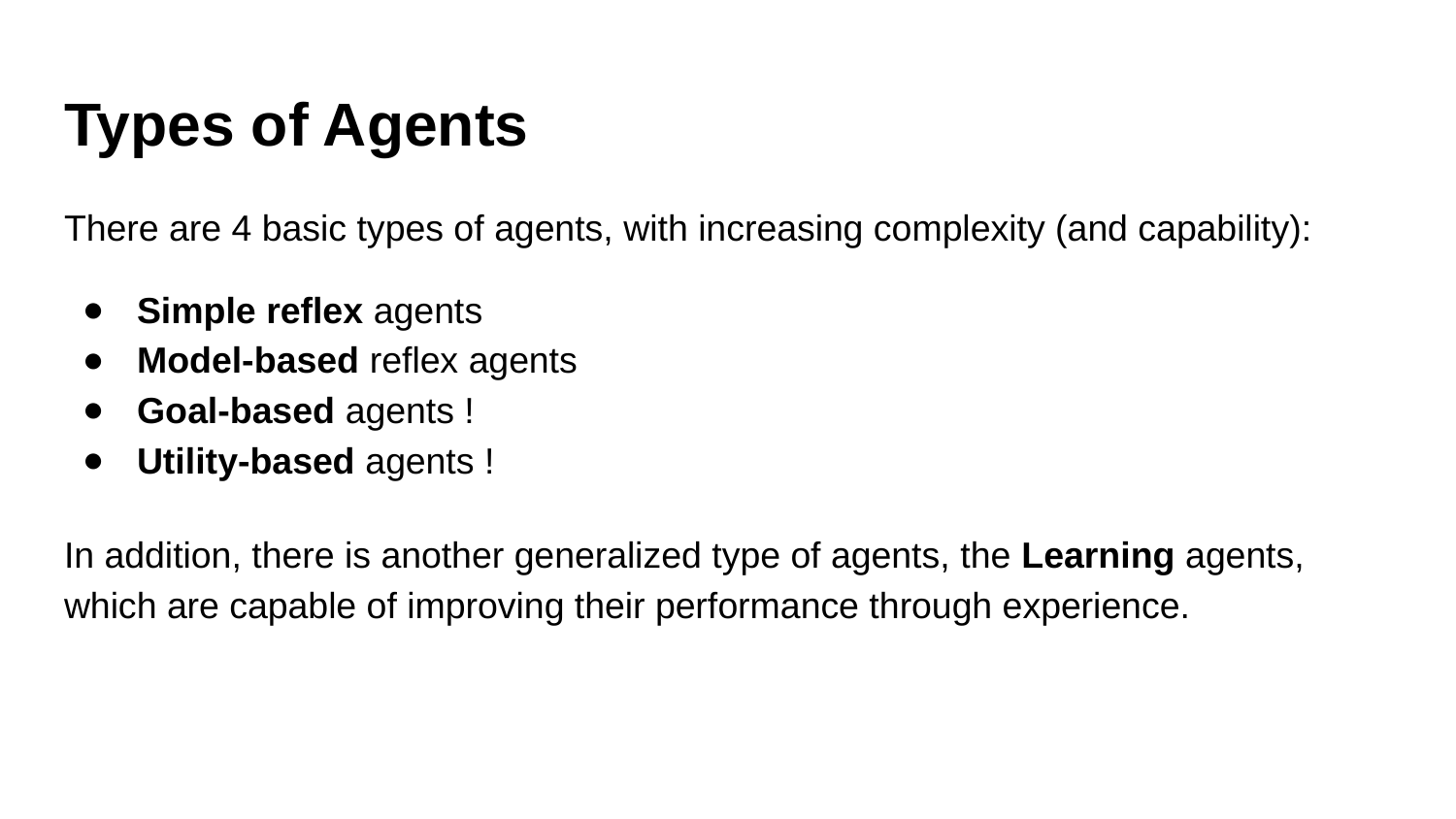

# Types of Agents
There are 4 basic types of agents, with increasing complexity (and capability):
Simple reflex agents
Model-based reflex agents
Goal-based agents !
Utility-based agents !
In addition, there is another generalized type of agents, the Learning agents, which are capable of improving their performance through experience.